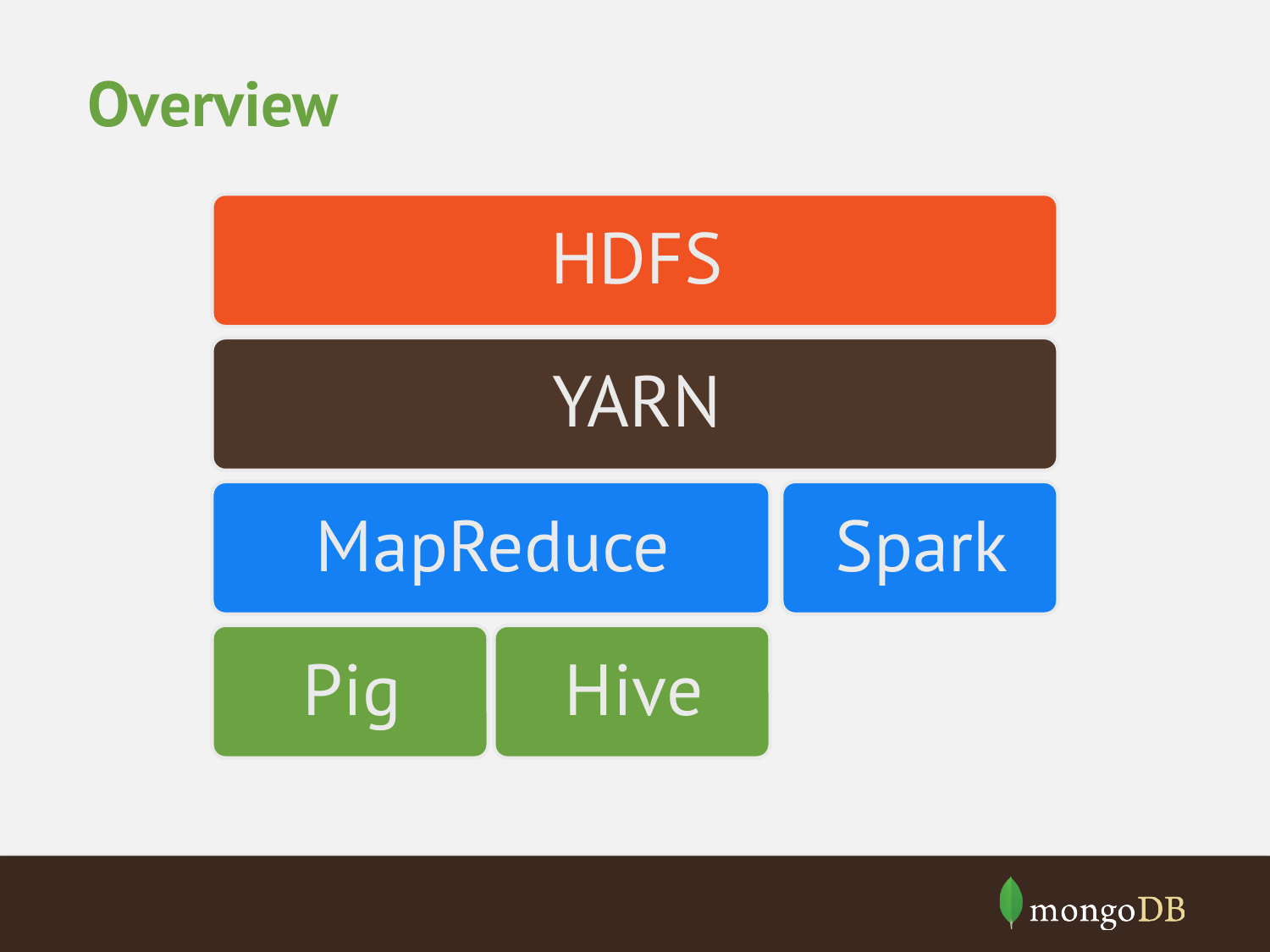

# Overview
HDFS
YARN
MapReduce
Pig
Hive
Spark